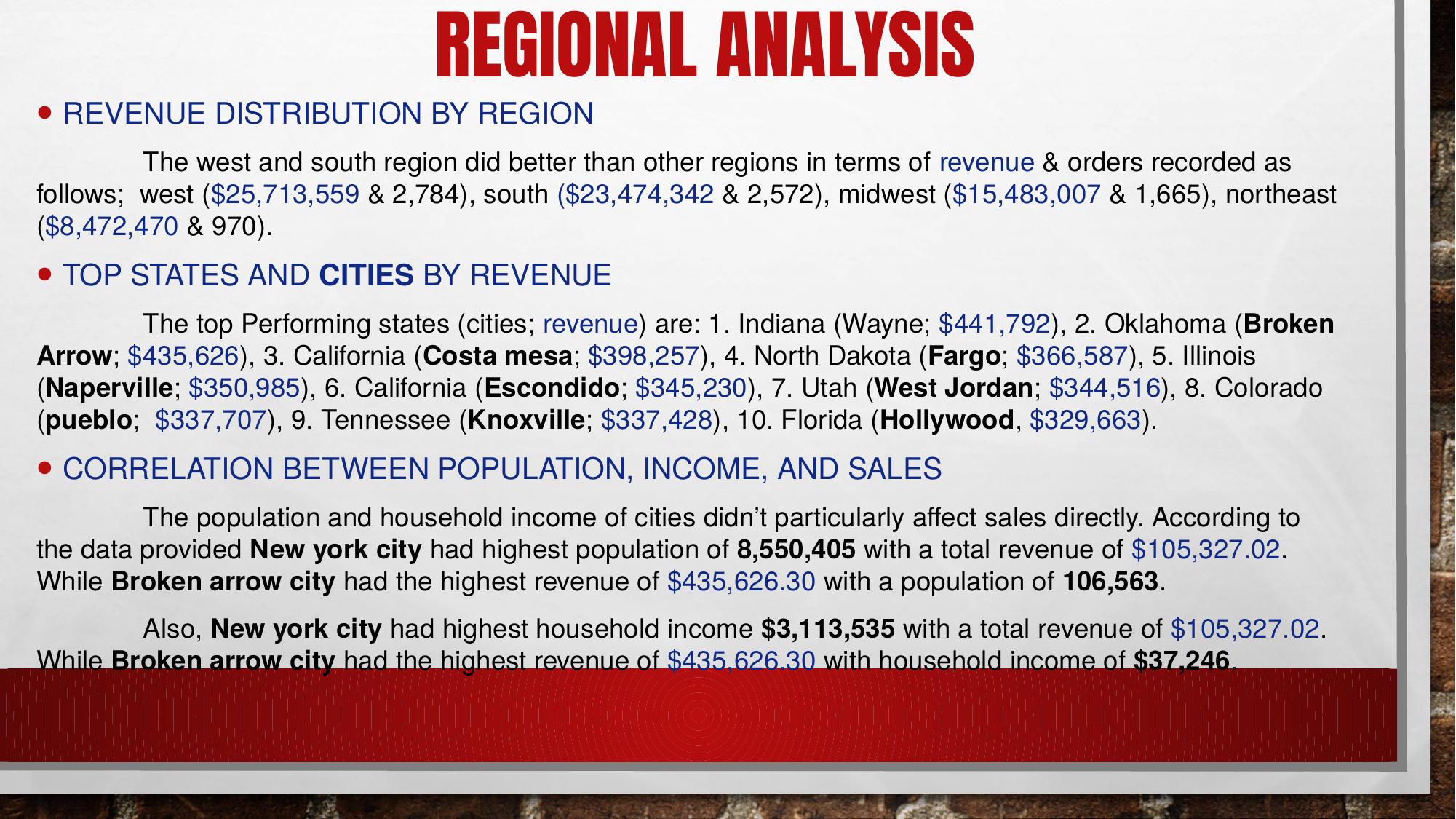

# REGIONAL ANALYSIS
Revenue distribution by region
	The west and south region did better than other regions in terms of revenue & orders recorded as follows;  west ($25,713,559 & 2,784), south ($23,474,342 & 2,572), midwest ($15,483,007 & 1,665), northeast ($8,472,470 & 970).
Top states and cities by revenue
	The top Performing states (cities; revenue) are: 1. Indiana (Wayne; $441,792), 2. Oklahoma (Broken Arrow; $435,626), 3. California (Costa mesa; $398,257), 4. North Dakota (Fargo; $366,587), 5. Illinois (Naperville; $350,985), 6. California (Escondido; $345,230), 7. Utah (West Jordan; $344,516), 8. Colorado (pueblo;  $337,707), 9. Tennessee (Knoxville; $337,428), 10. Florida (Hollywood, $329,663).
Correlation between population, income, and sales
	The population and household income of cities didn’t particularly affect sales directly. According to the data provided New york city had highest population of 8,550,405 with a total revenue of $105,327.02. While Broken arrow city had the highest revenue of $435,626.30 with a population of 106,563.
	Also, New york city had highest household income $3,113,535 with a total revenue of $105,327.02. While Broken arrow city had the highest revenue of $435,626.30 with household income of $37,246.